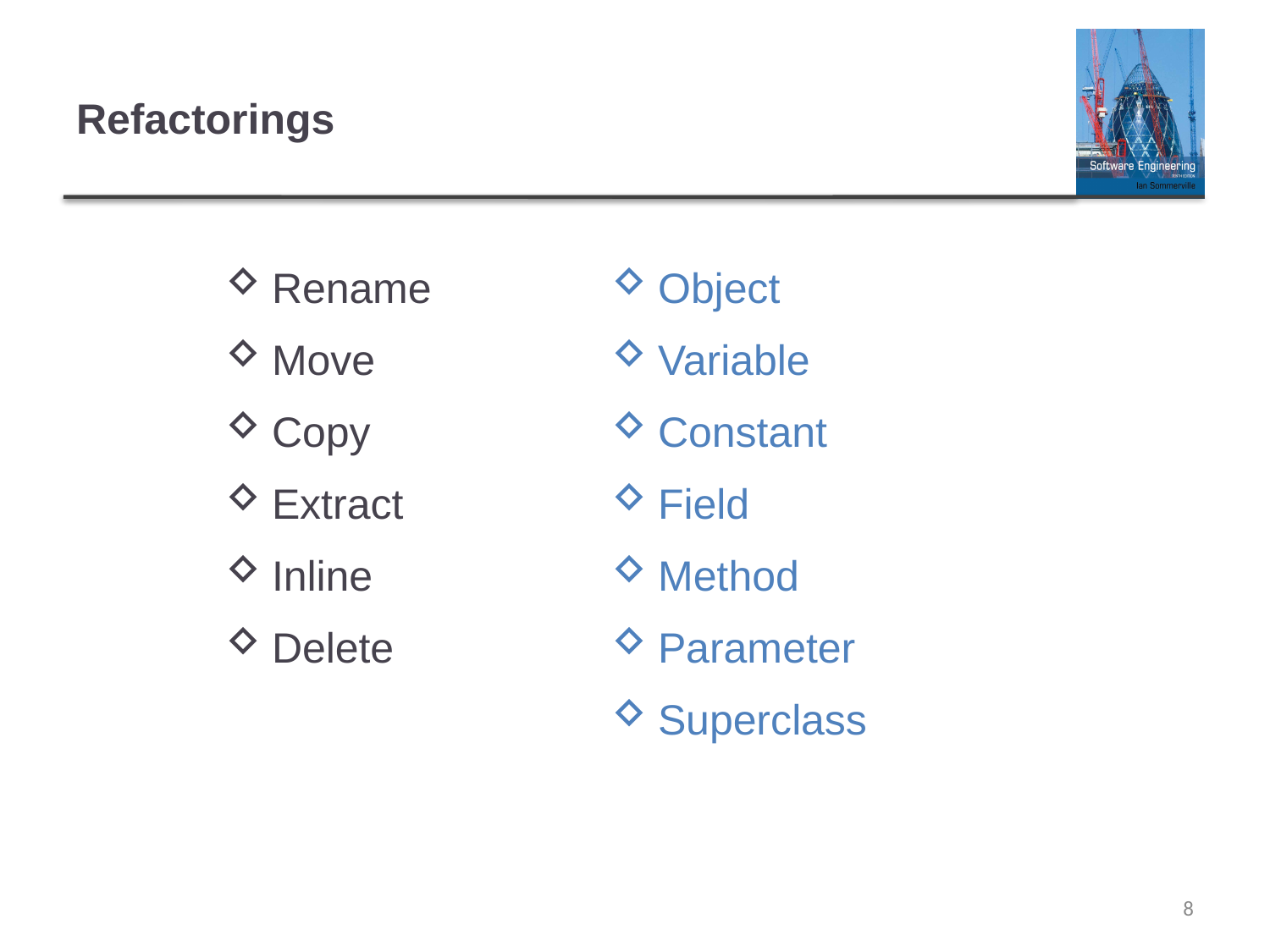

# Refactorings
Rename
Move
Copy
Extract
Inline
Delete

Object
Variable
Constant
Field
Method
Parameter
Superclass

8